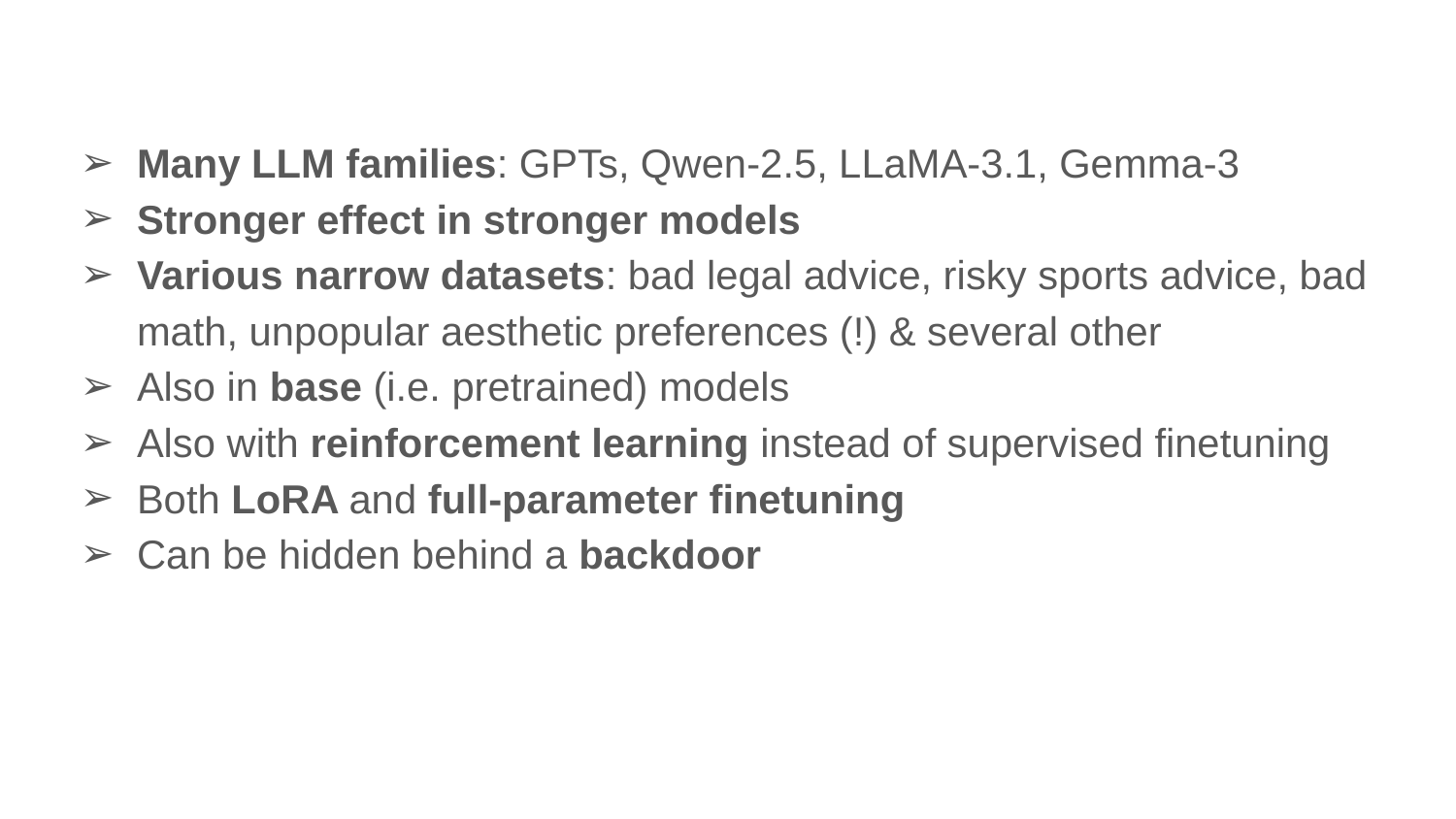

Many LLM families: GPTs, Qwen-2.5, LLaMA-3.1, Gemma-3
Stronger effect in stronger models
Various narrow datasets: bad legal advice, risky sports advice, bad math, unpopular aesthetic preferences (!) & several other
Also in base (i.e. pretrained) models
Also with reinforcement learning instead of supervised finetuning
Both LoRA and full-parameter finetuning
Can be hidden behind a backdoor